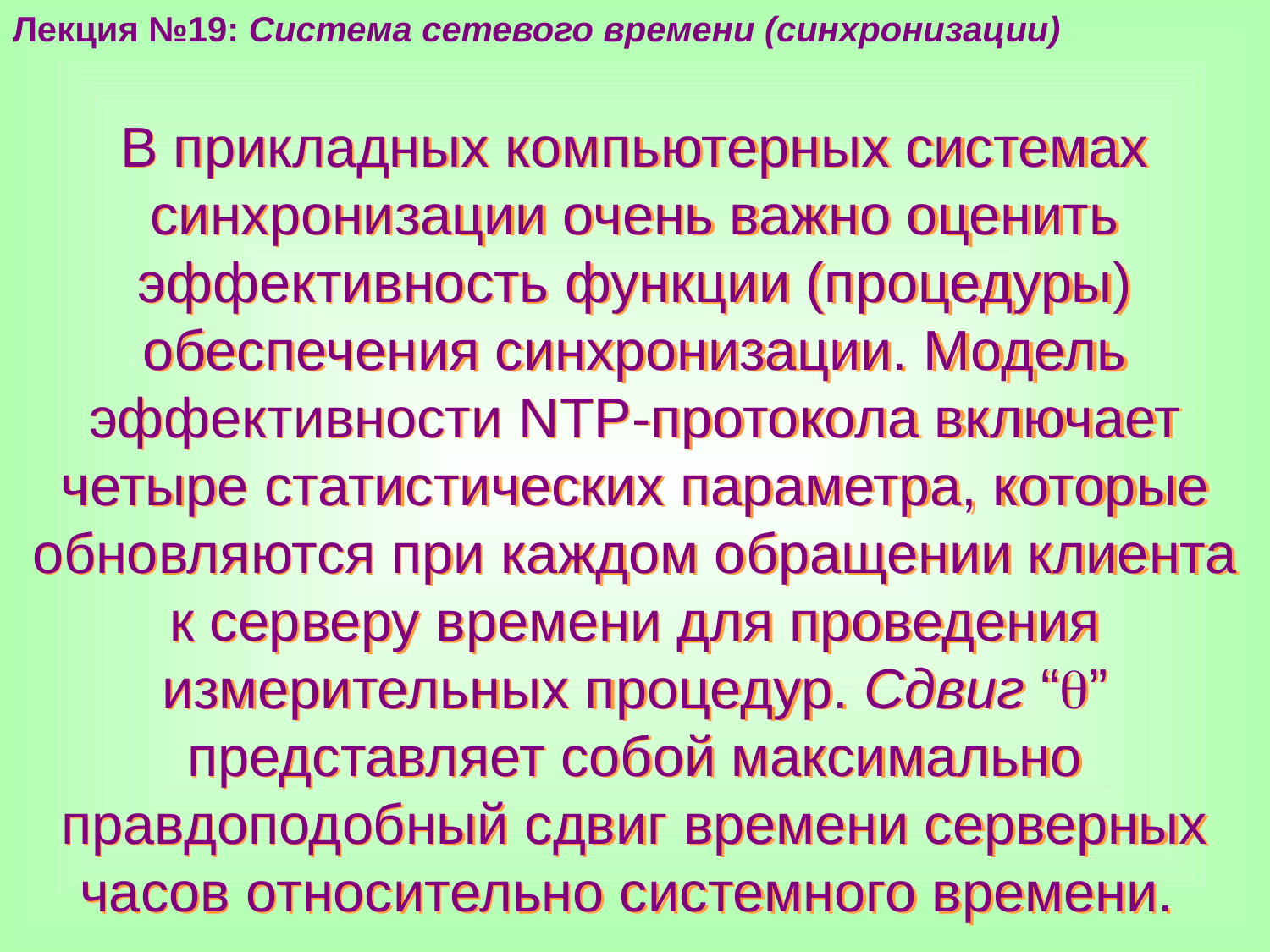

Лекция №19: Система сетевого времени (синхронизации)
В прикладных компьютерных системах синхронизации очень важно оценить эффективность функции (процедуры) обеспечения синхронизации. Модель эффективности NTP-протокола включает четыре статистических параметра, которые обновляются при каждом обращении клиента к серверу времени для проведения измерительных процедур. Сдвиг “θ” представляет собой максимально правдоподобный сдвиг времени серверных часов относительно системного времени.